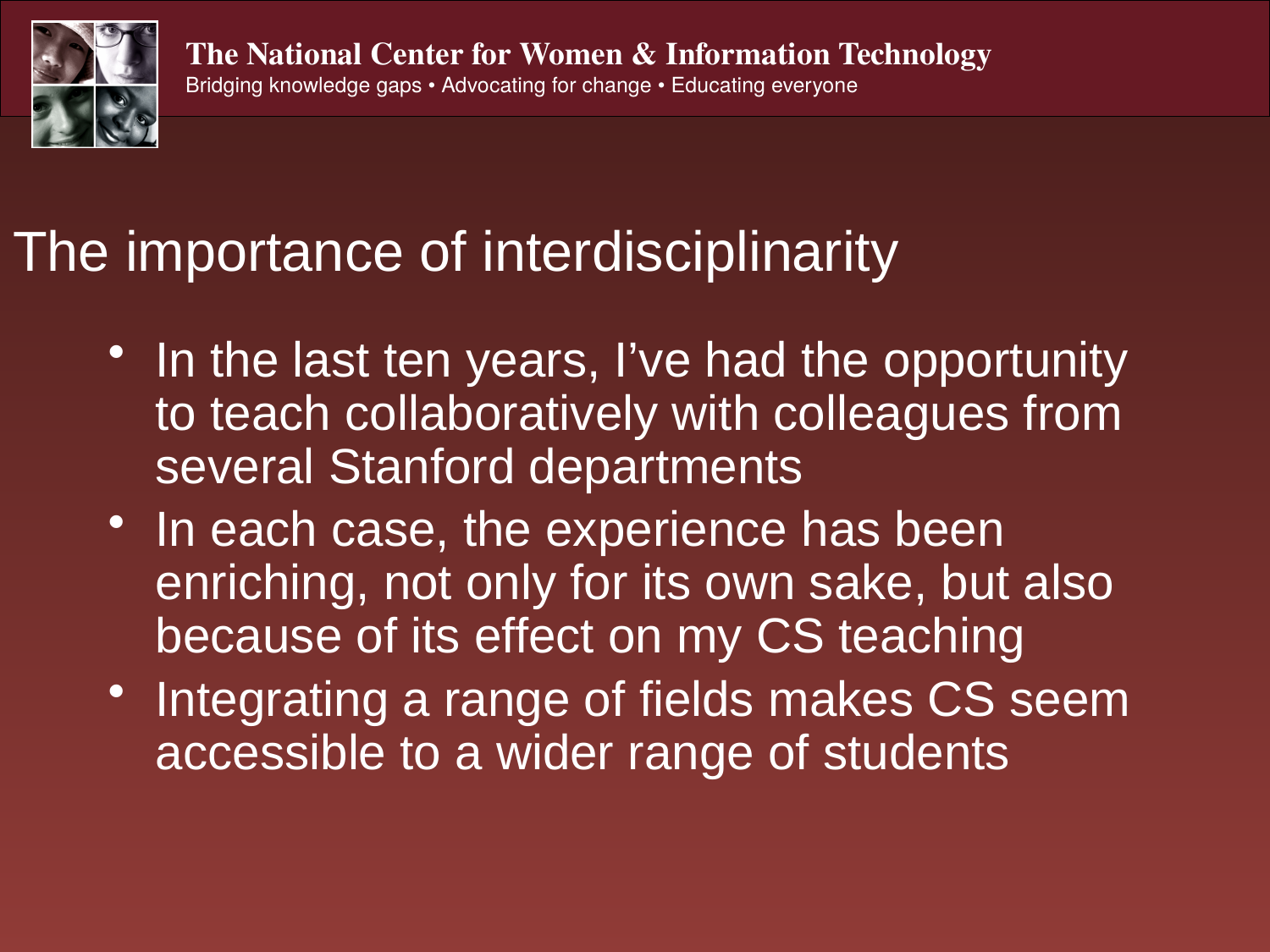

# The importance of interdisciplinarity
In the last ten years, I’ve had the opportunity to teach collaboratively with colleagues from several Stanford departments
In each case, the experience has been enriching, not only for its own sake, but also because of its effect on my CS teaching
Integrating a range of fields makes CS seem accessible to a wider range of students